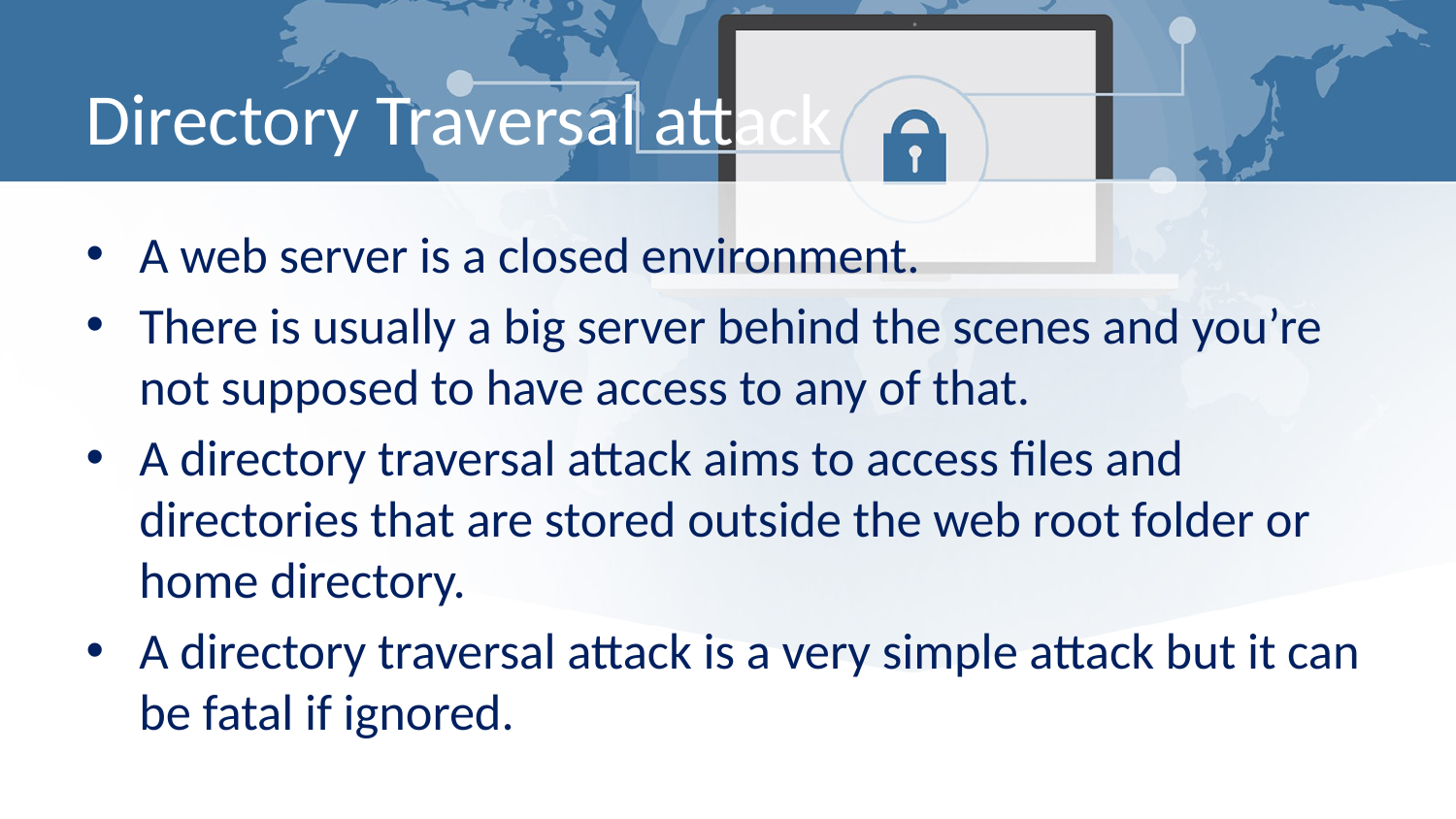

# Directory Traversal attack
A web server is a closed environment.
There is usually a big server behind the scenes and you’re not supposed to have access to any of that.
A directory traversal attack aims to access files and directories that are stored outside the web root folder or home directory.
A directory traversal attack is a very simple attack but it can be fatal if ignored.